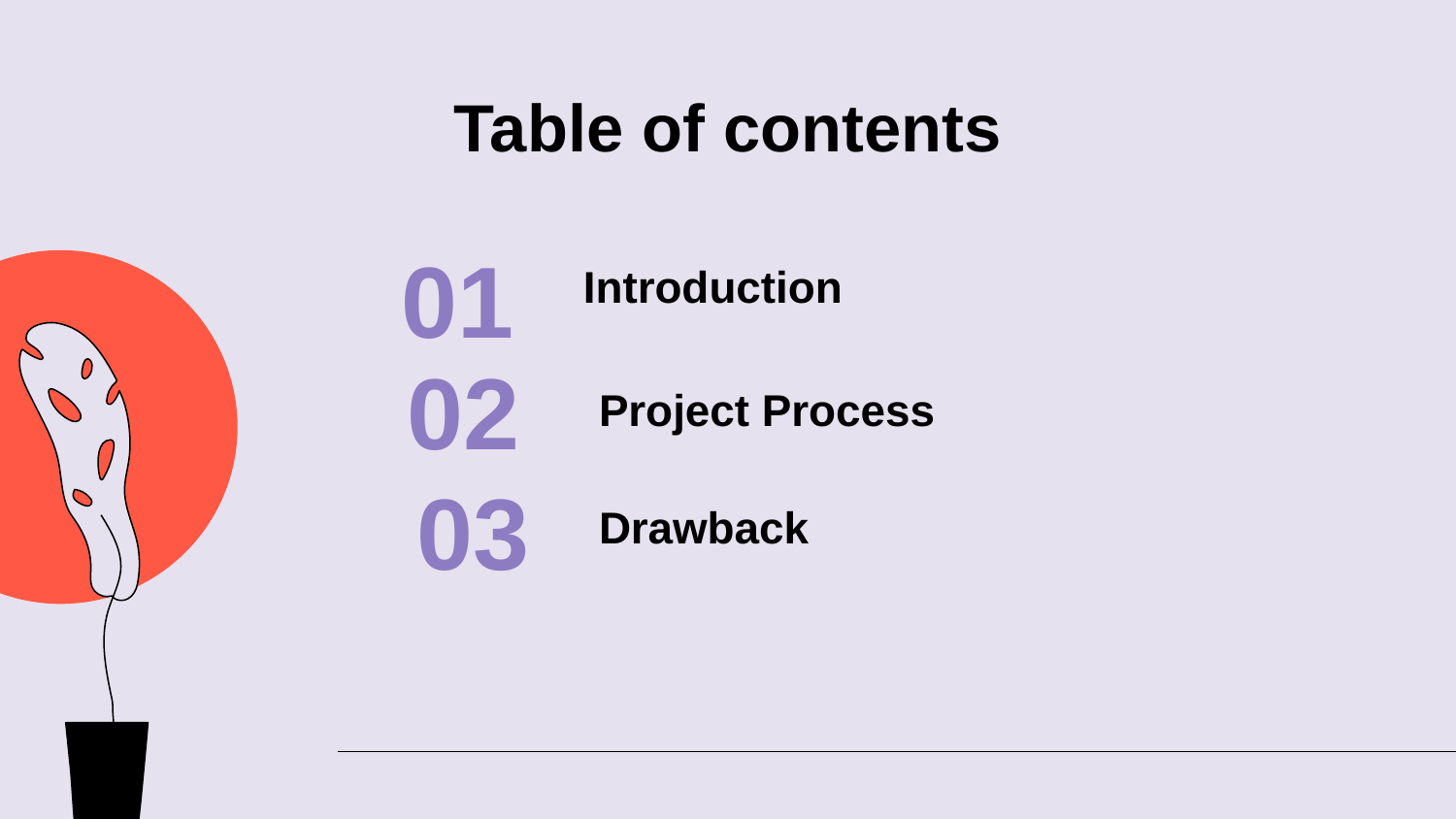

# Table of contents
01
Introduction
02
Project Process
03
Drawback